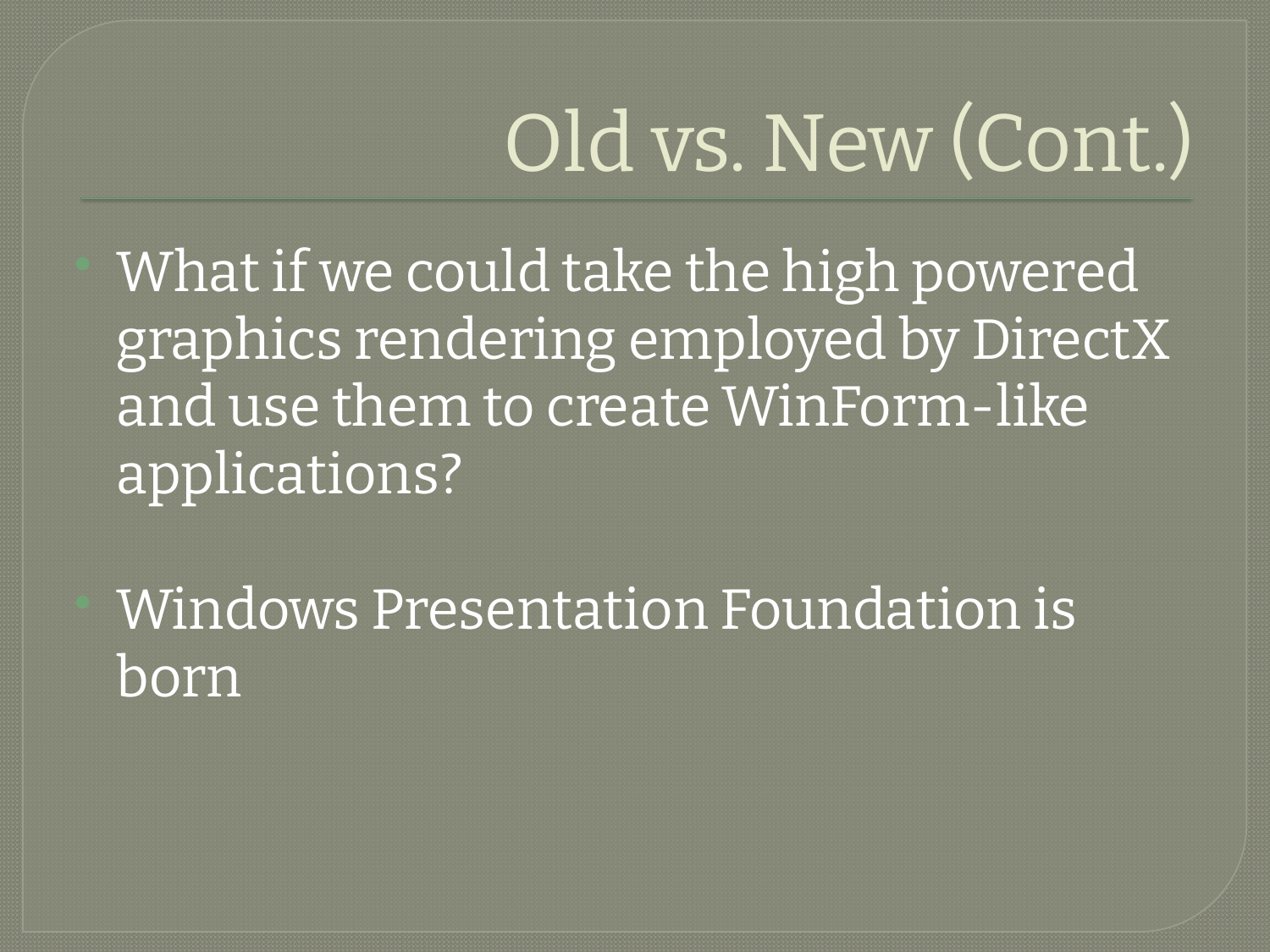

# Old vs. New (Cont.)
What if we could take the high powered graphics rendering employed by DirectX and use them to create WinForm-like applications?

Windows Presentation Foundation is born